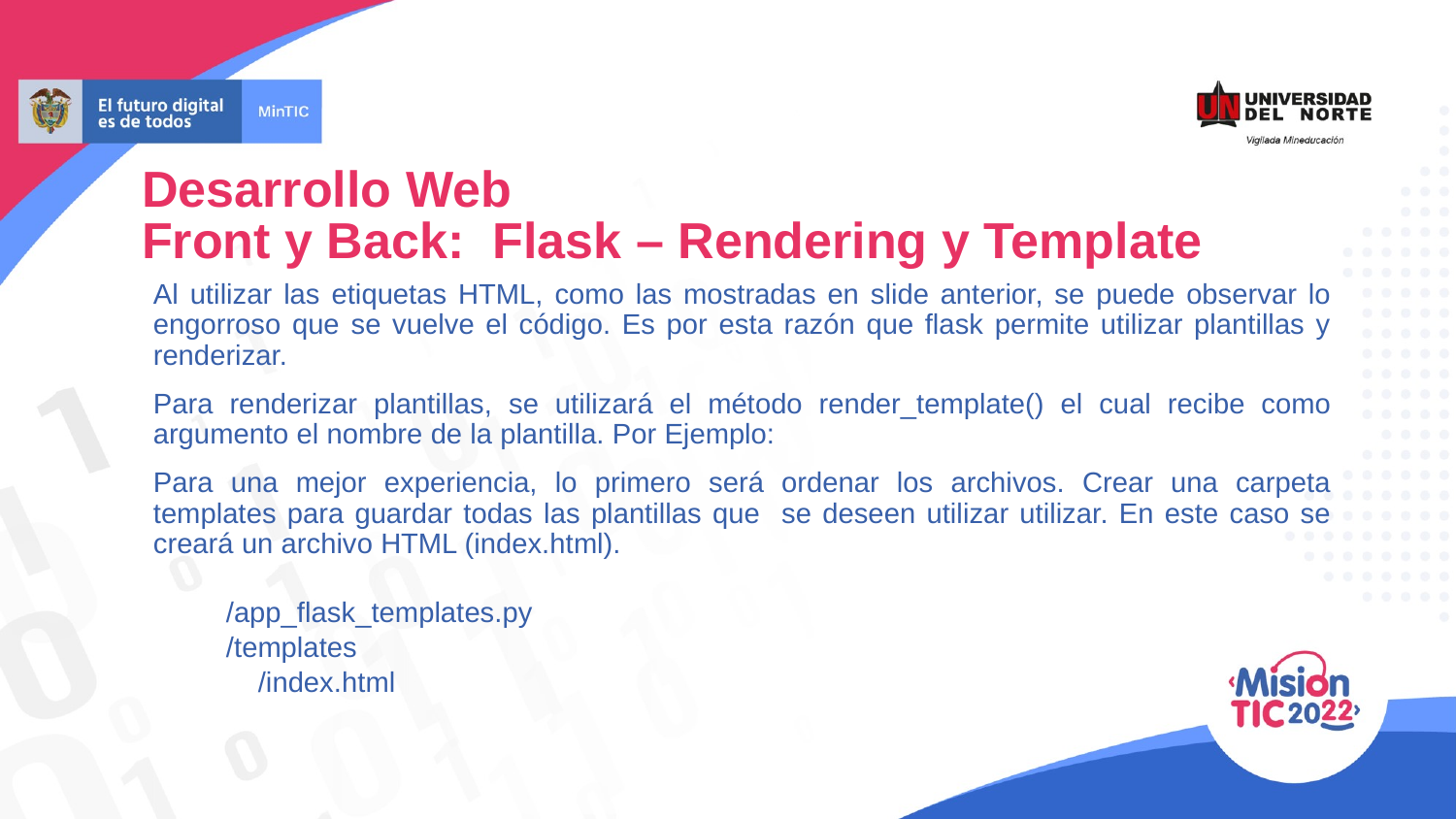

Desarrollo Web
Front y Back:  Flask – Rendering y Template
Al utilizar las etiquetas HTML, como las mostradas en slide anterior, se puede observar lo engorroso que se vuelve el código. Es por esta razón que flask permite utilizar plantillas y renderizar.
Para renderizar plantillas, se utilizará el método render_template() el cual recibe como argumento el nombre de la plantilla. Por Ejemplo:
Para una mejor experiencia, lo primero será ordenar los archivos. Crear una carpeta templates para guardar todas las plantillas que  se deseen utilizar utilizar. En este caso se creará un archivo HTML (index.html).

/app_flask_templates.py
/templates
    /index.html